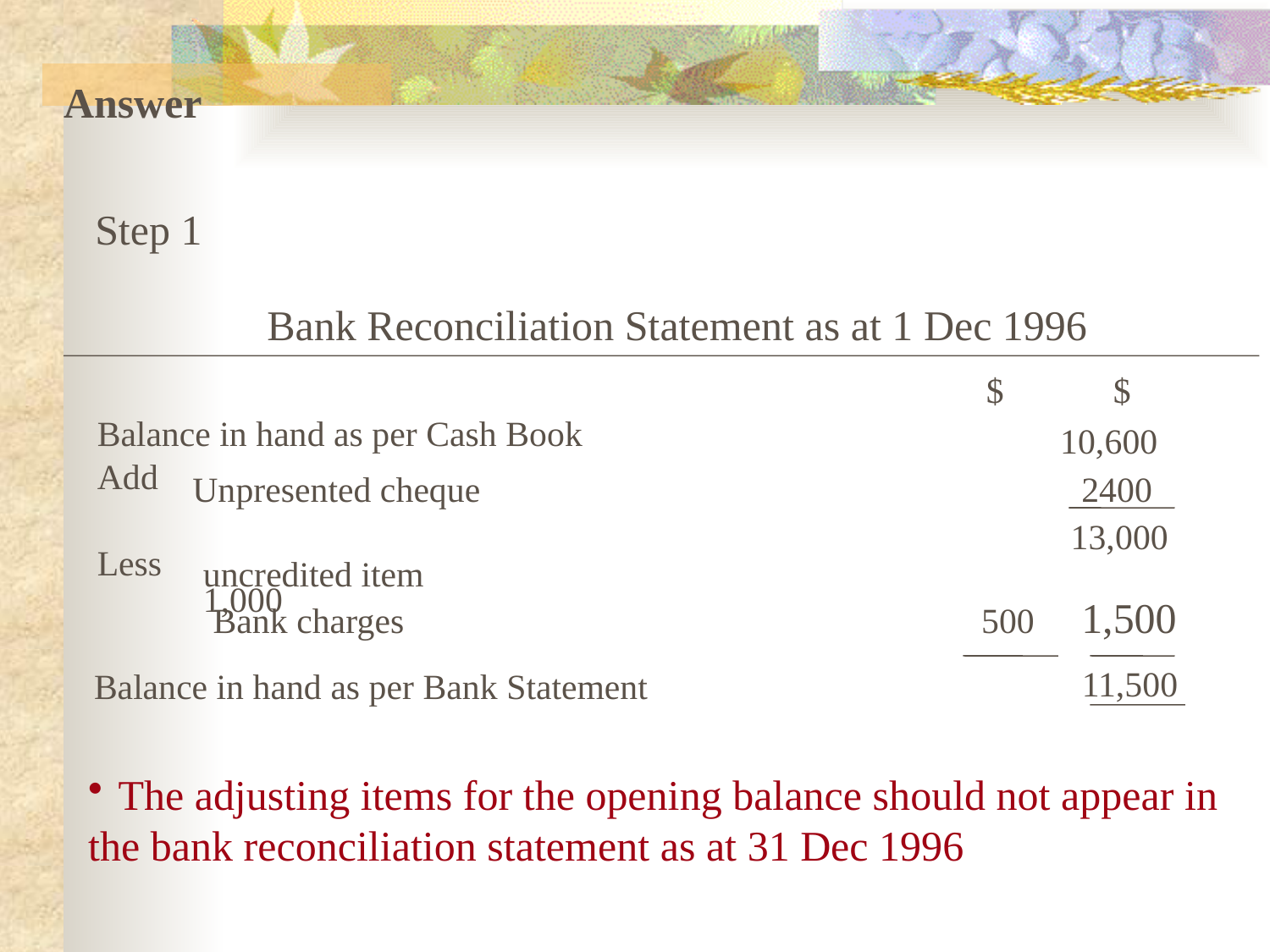

Answer
Step 1
Bank Reconciliation Statement as at 1 Dec 1996

							$	$
Balance in hand as per Cash Book
Add

Less

10,600
Unpresented cheque					2400
13,000

uncredited item				              1,000
Bank charges				               500
1,500

11,500

Balance in hand as per Bank Statement
The adjusting items for the opening balance should not appear in
the bank reconciliation statement as at 31 Dec 1996